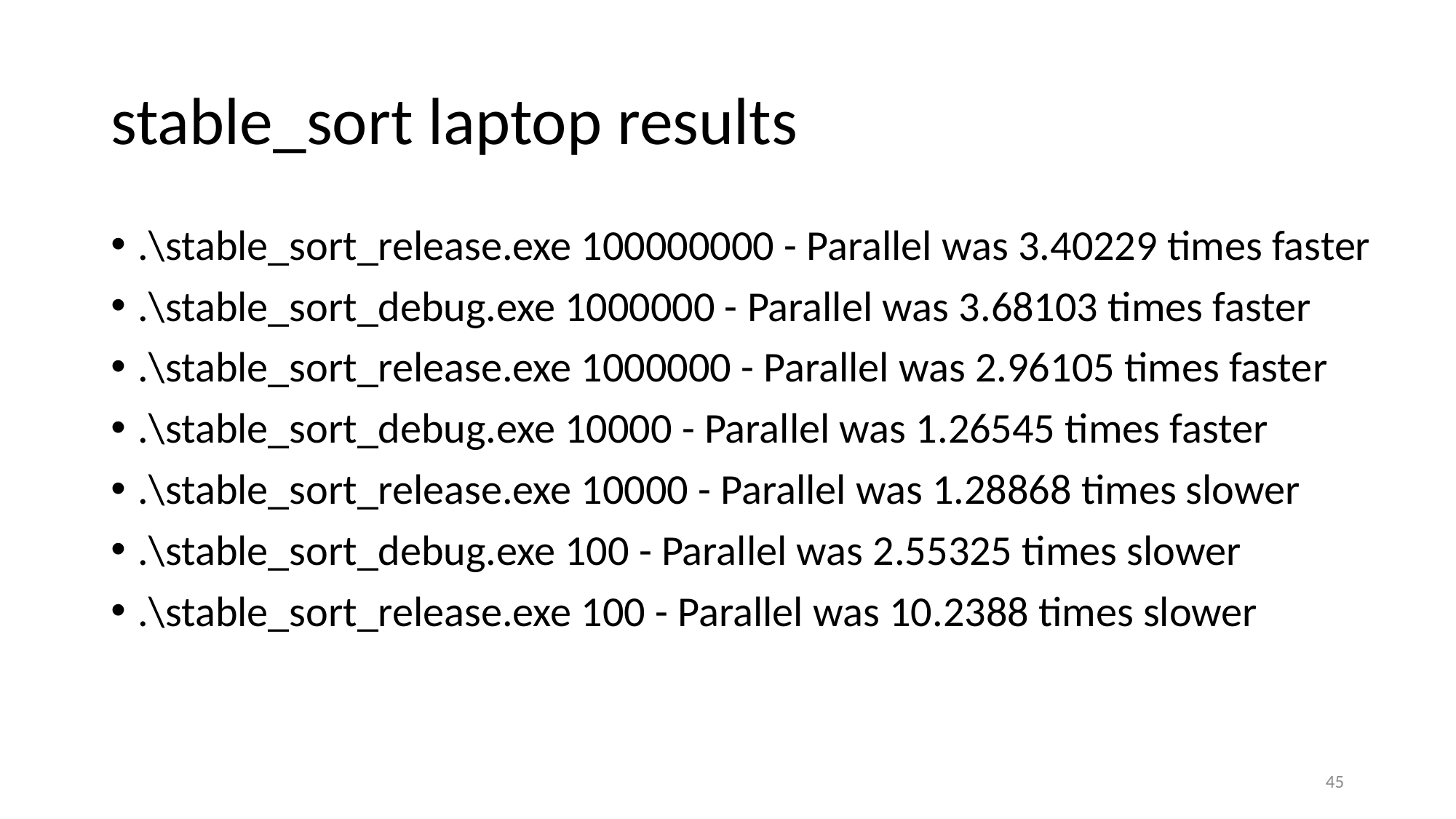

# stable_sort laptop results
.\stable_sort_release.exe 100000000 - Parallel was 3.40229 times faster
.\stable_sort_debug.exe 1000000 - Parallel was 3.68103 times faster
.\stable_sort_release.exe 1000000 - Parallel was 2.96105 times faster
.\stable_sort_debug.exe 10000 - Parallel was 1.26545 times faster
.\stable_sort_release.exe 10000 - Parallel was 1.28868 times slower
.\stable_sort_debug.exe 100 - Parallel was 2.55325 times slower
.\stable_sort_release.exe 100 - Parallel was 10.2388 times slower
45